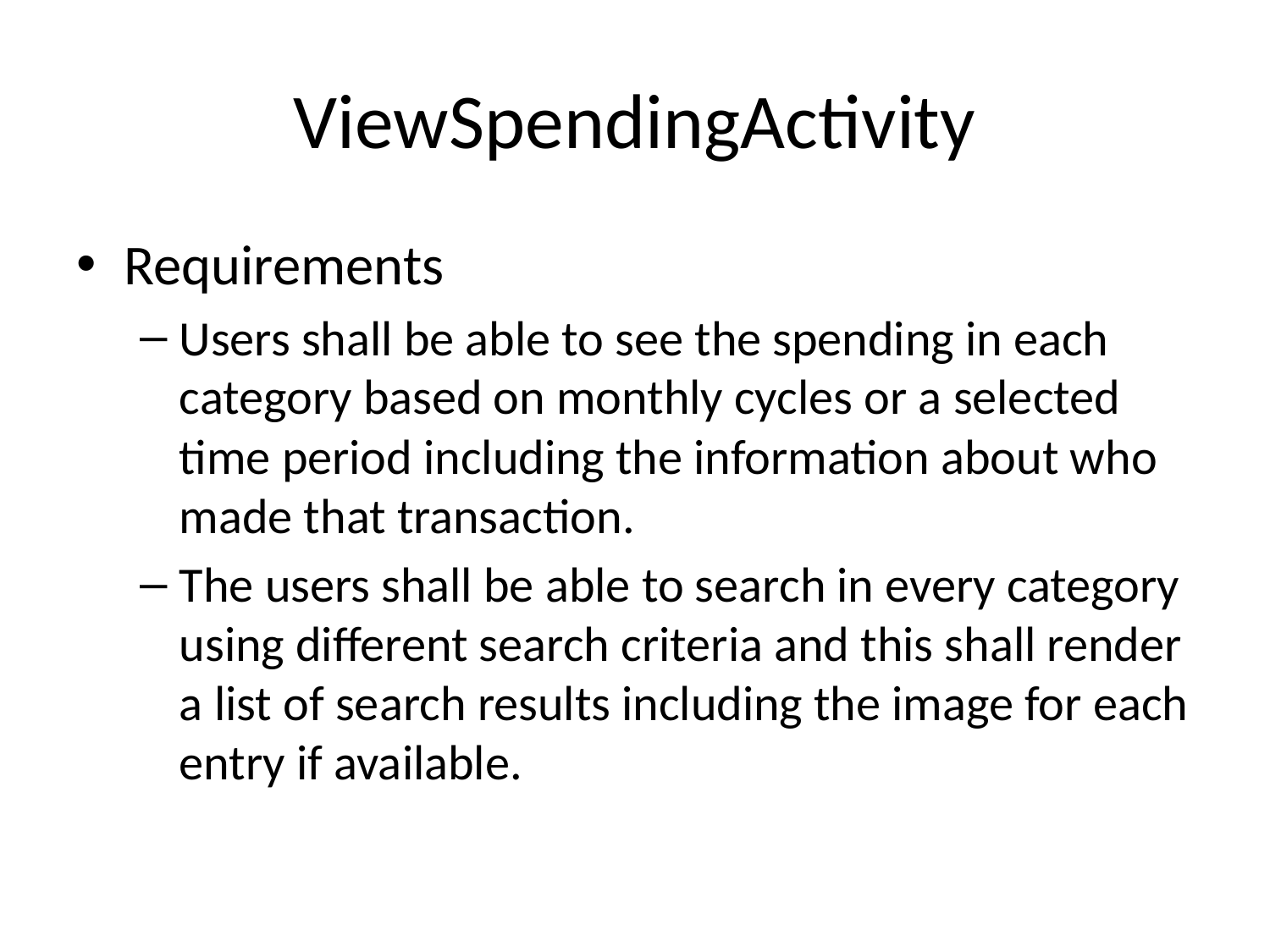

# ViewSpendingActivity
Requirements
Users shall be able to see the spending in each category based on monthly cycles or a selected time period including the information about who made that transaction.
The users shall be able to search in every category using different search criteria and this shall render a list of search results including the image for each entry if available.